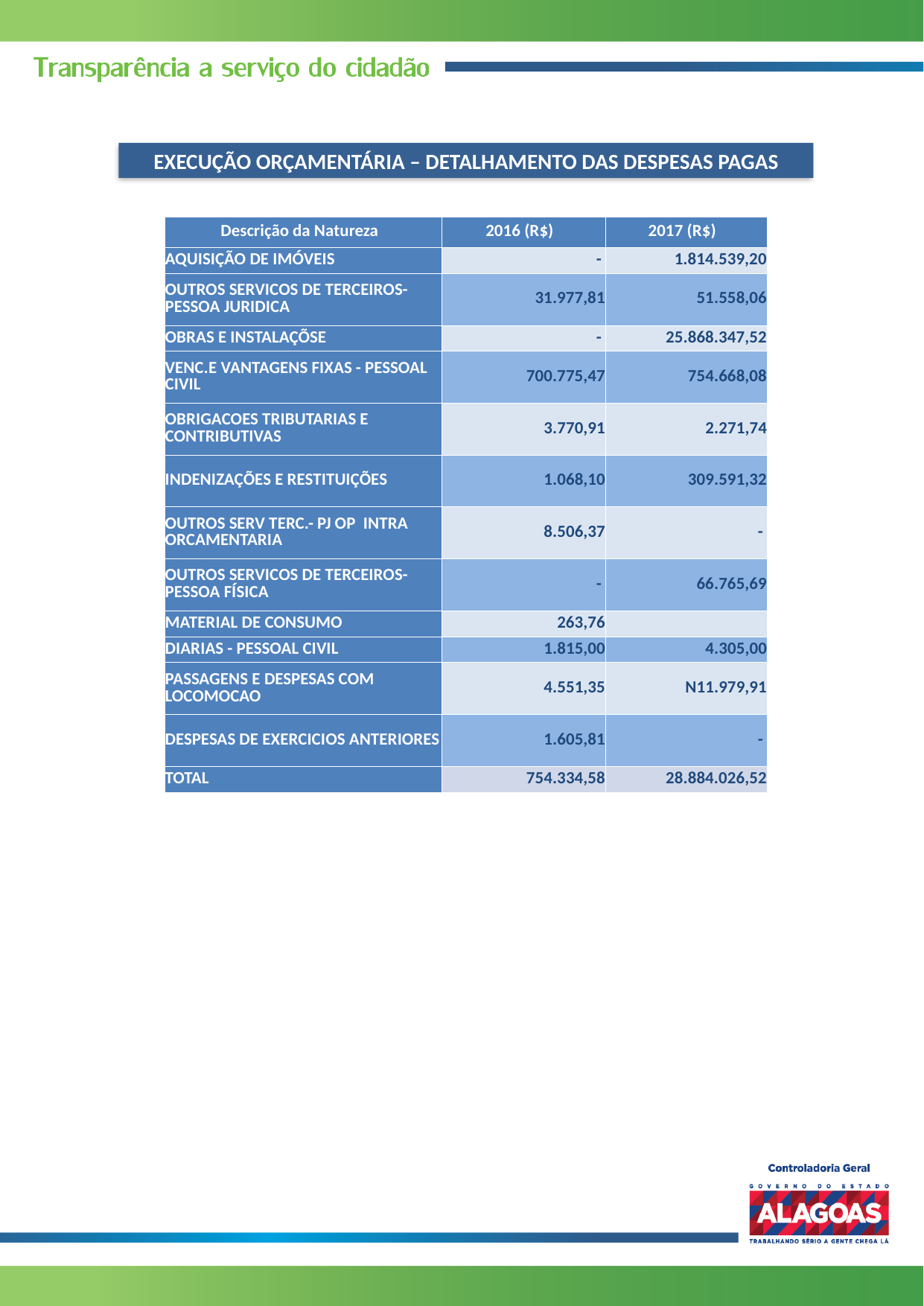

EXECUÇÃO ORÇAMENTÁRIA – DETALHAMENTO DAS DESPESAS PAGAS
| Descrição da Natureza | 2016 (R$) | 2017 (R$) |
| --- | --- | --- |
| AQUISIÇÃO DE IMÓVEIS | - | 1.814.539,20 |
| OUTROS SERVICOS DE TERCEIROS-PESSOA JURIDICA | 31.977,81 | 51.558,06 |
| OBRAS E INSTALAÇÕSE | - | 25.868.347,52 |
| VENC.E VANTAGENS FIXAS - PESSOAL CIVIL | 700.775,47 | 754.668,08 |
| OBRIGACOES TRIBUTARIAS E CONTRIBUTIVAS | 3.770,91 | 2.271,74 |
| INDENIZAÇÕES E RESTITUIÇÕES | 1.068,10 | 309.591,32 |
| OUTROS SERV TERC.- PJ OP INTRA ORCAMENTARIA | 8.506,37 | - |
| OUTROS SERVICOS DE TERCEIROS-PESSOA FÍSICA | - | 66.765,69 |
| MATERIAL DE CONSUMO | 263,76 |  |
| DIARIAS - PESSOAL CIVIL | 1.815,00 | 4.305,00 |
| PASSAGENS E DESPESAS COM LOCOMOCAO | 4.551,35 | N11.979,91 |
| DESPESAS DE EXERCICIOS ANTERIORES | 1.605,81 | - |
| TOTAL | 754.334,58 | 28.884.026,52 |